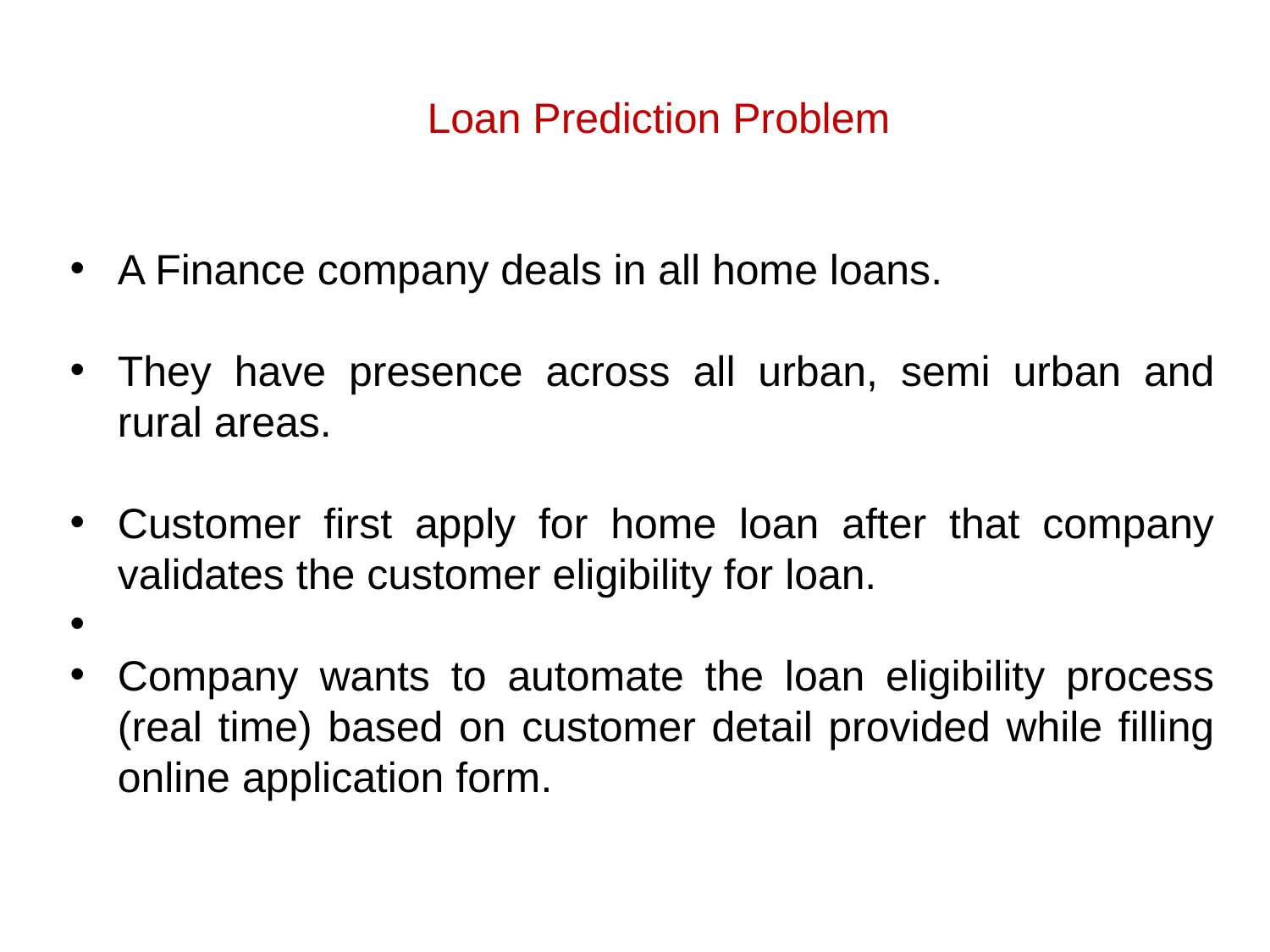

# Loan Prediction Problem
A Finance company deals in all home loans.

They have presence across all urban, semi urban and rural areas.

Customer first apply for home loan after that company validates the customer eligibility for loan.

Company wants to automate the loan eligibility process (real time) based on customer detail provided while filling online application form.